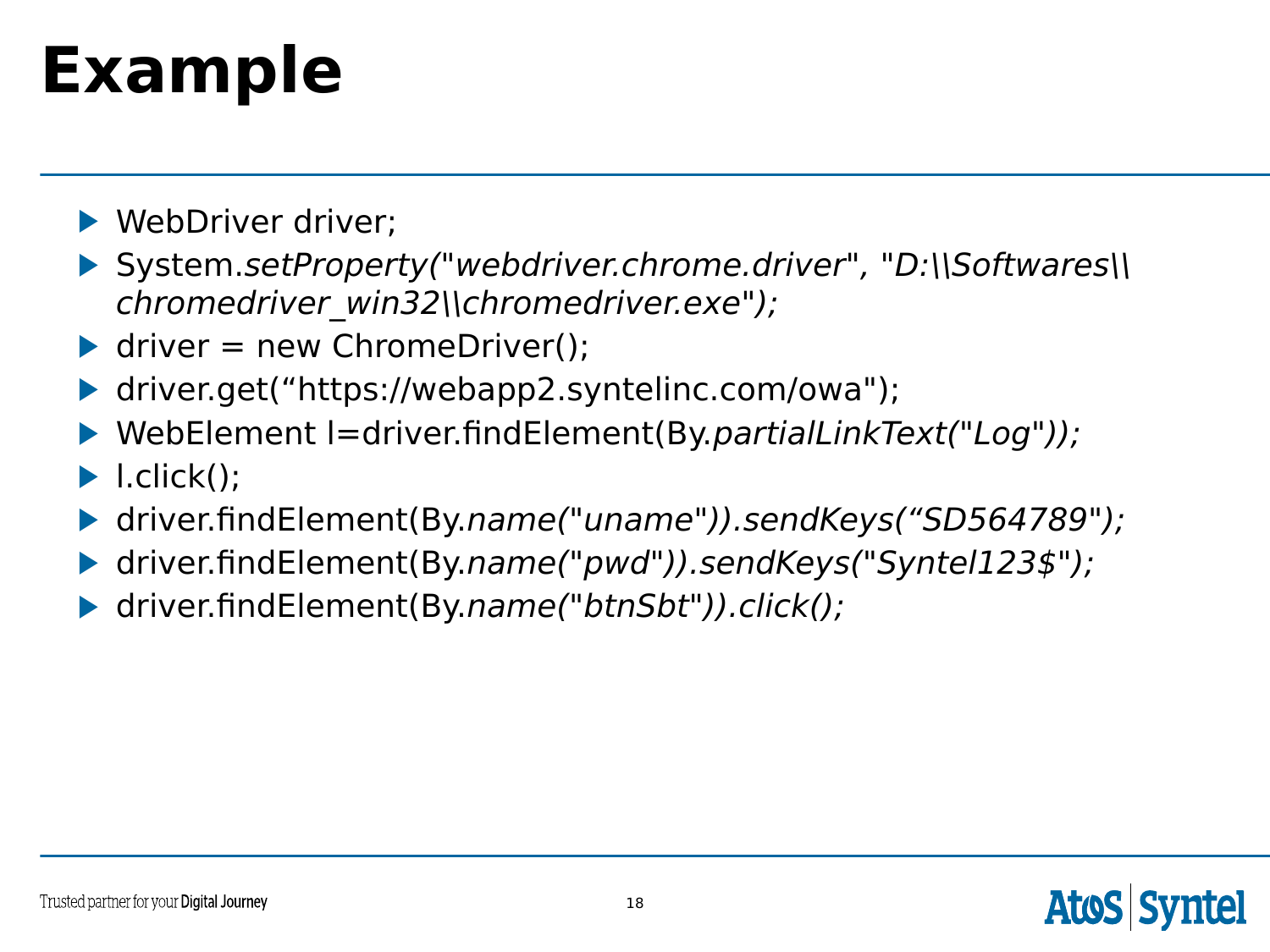

# Example
WebDriver driver;
System.setProperty("webdriver.chrome.driver", "D:\\Softwares\\chromedriver_win32\\chromedriver.exe");
driver = new ChromeDriver();
driver.get(“https://webapp2.syntelinc.com/owa");
WebElement l=driver.findElement(By.partialLinkText("Log"));
l.click();
driver.findElement(By.name("uname")).sendKeys(“SD564789");
driver.findElement(By.name("pwd")).sendKeys("Syntel123$");
driver.findElement(By.name("btnSbt")).click();